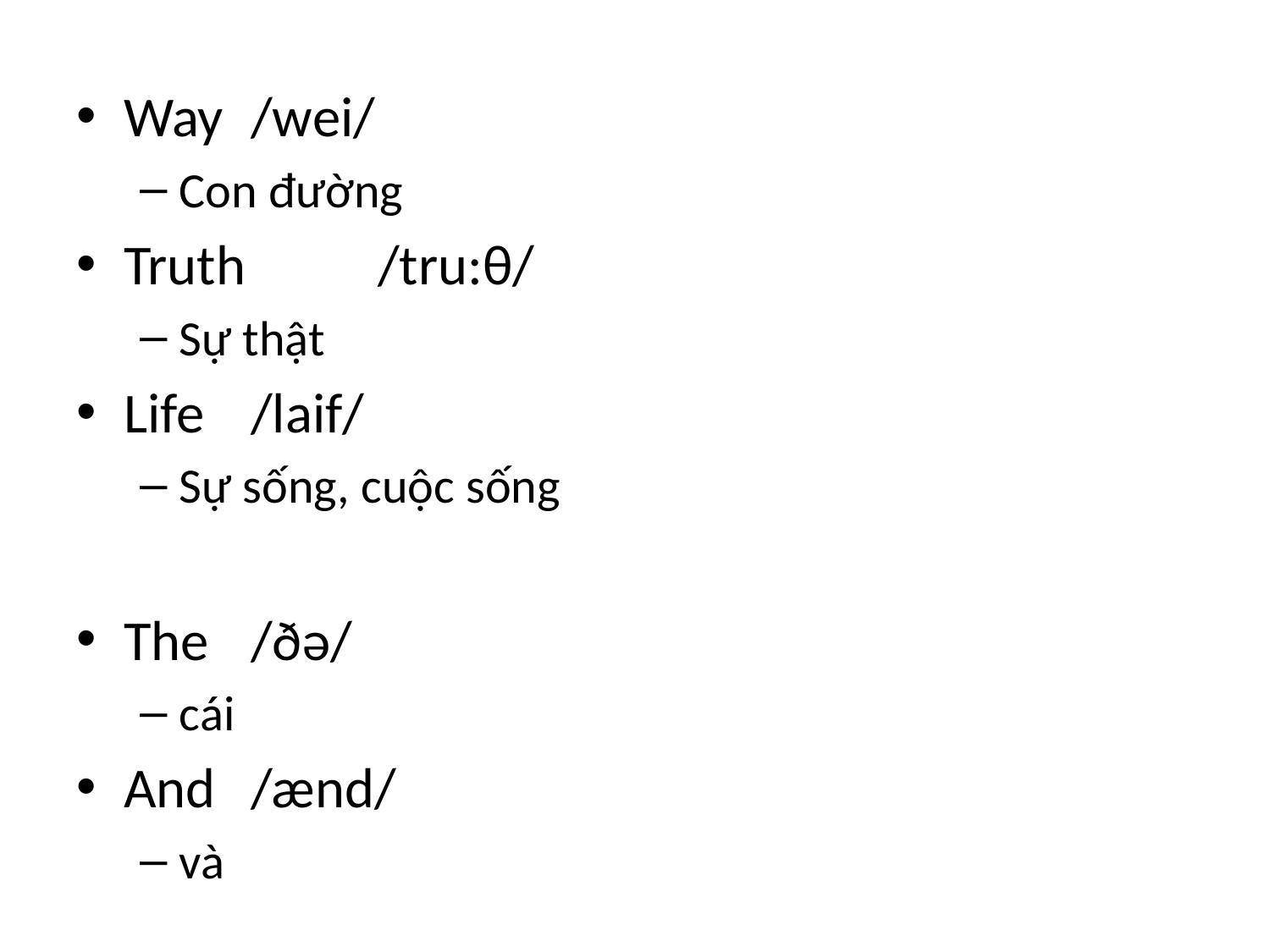

Way	/wei/
Con đường
Truth 	/tru:θ/
Sự thật
Life 	/laif/
Sự sống, cuộc sống

The 	/ðə/
cái
And 	/ænd/
và